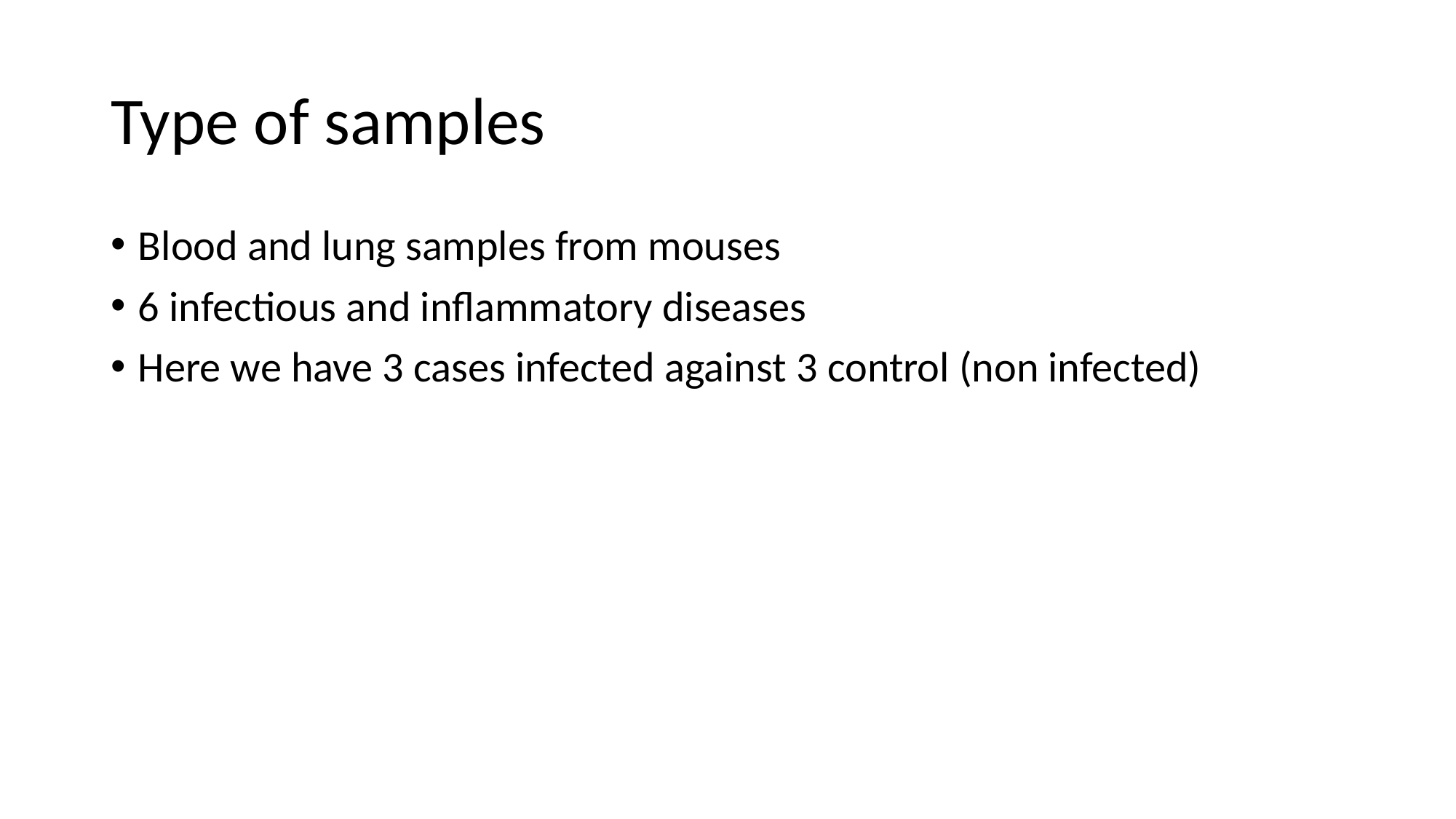

# Type of samples
Blood and lung samples from mouses
6 infectious and inflammatory diseases
Here we have 3 cases infected against 3 control (non infected)